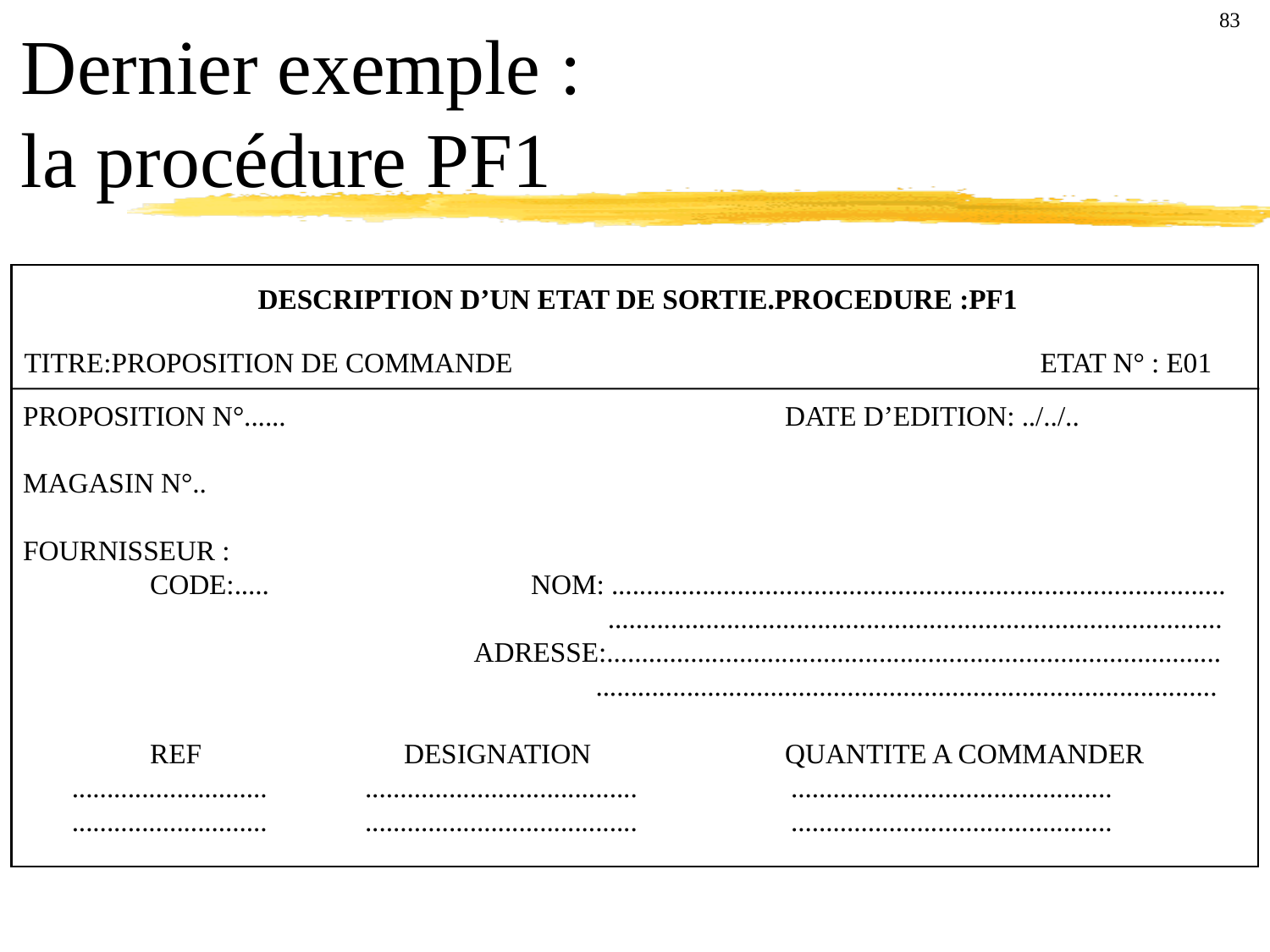

83
Dernier exemple :
la procédure PF1

DESCRIPTION D’UN ETAT DE SORTIE.PROCEDURE :PF1
TITRE:PROPOSITION DE COMMANDE					ETAT N° : E01

PROPOSITION N°......				DATE D’EDITION: ../../..

MAGASIN N°..

FOURNISSEUR :
	CODE:.....			NOM: ........................................................................................
				           ........................................................................................
			          ADRESSE:........................................................................................
                                                                                  .........................................................................................

	REF		DESIGNATION		QUANTITE A COMMANDER
       ............................              .......................................                      ..............................................
       ............................              .......................................                      ..............................................